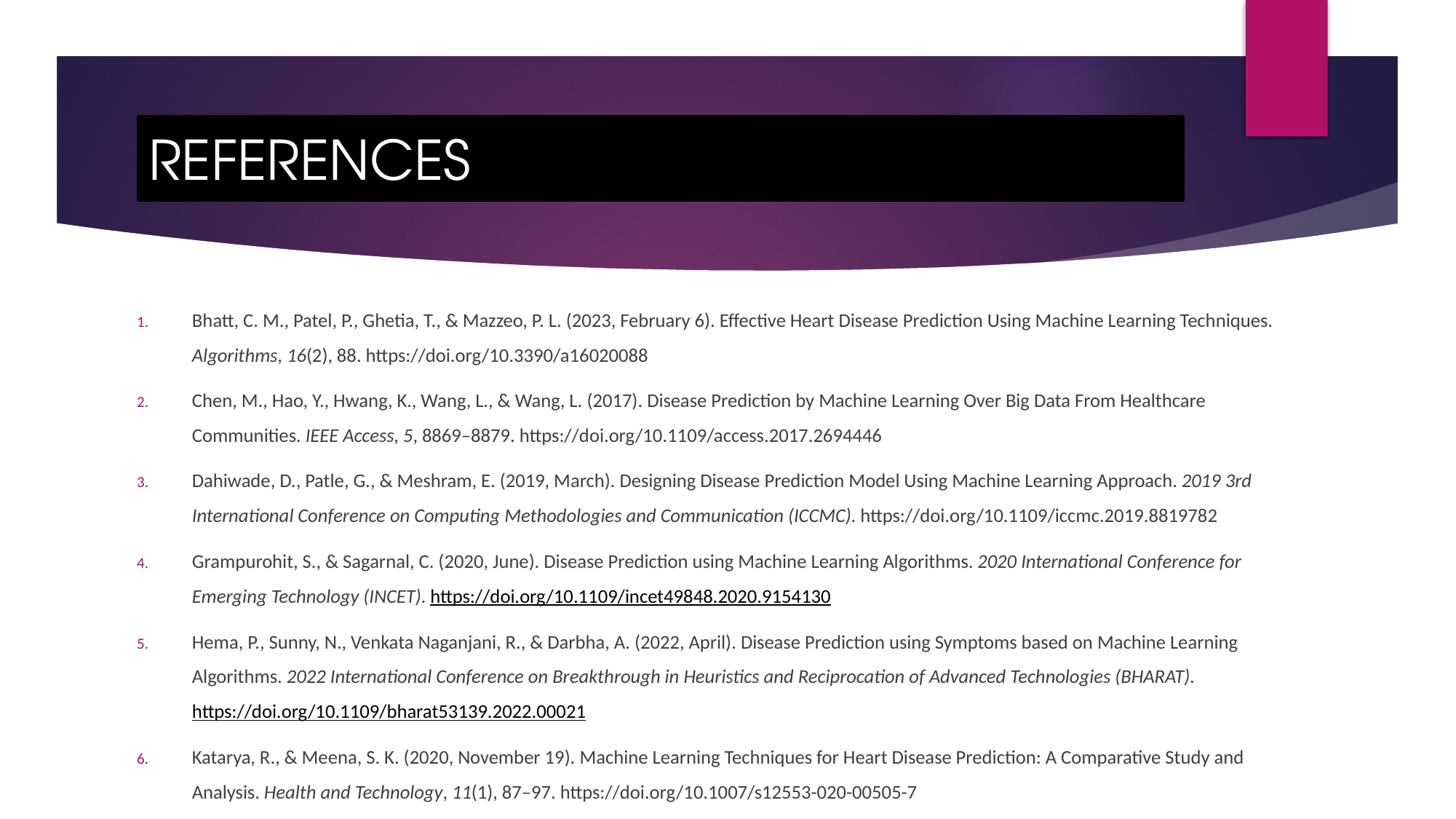

# REFERENCES
Bhatt, C. M., Patel, P., Ghetia, T., & Mazzeo, P. L. (2023, February 6). Effective Heart Disease Prediction Using Machine Learning Techniques. Algorithms, 16(2), 88. https://doi.org/10.3390/a16020088
Chen, M., Hao, Y., Hwang, K., Wang, L., & Wang, L. (2017). Disease Prediction by Machine Learning Over Big Data From Healthcare Communities. IEEE Access, 5, 8869–8879. https://doi.org/10.1109/access.2017.2694446
Dahiwade, D., Patle, G., & Meshram, E. (2019, March). Designing Disease Prediction Model Using Machine Learning Approach. 2019 3rd International Conference on Computing Methodologies and Communication (ICCMC). https://doi.org/10.1109/iccmc.2019.8819782
Grampurohit, S., & Sagarnal, C. (2020, June). Disease Prediction using Machine Learning Algorithms. 2020 International Conference for Emerging Technology (INCET). https://doi.org/10.1109/incet49848.2020.9154130
Hema, P., Sunny, N., Venkata Naganjani, R., & Darbha, A. (2022, April). Disease Prediction using Symptoms based on Machine Learning Algorithms. 2022 International Conference on Breakthrough in Heuristics and Reciprocation of Advanced Technologies (BHARAT). https://doi.org/10.1109/bharat53139.2022.00021
Katarya, R., & Meena, S. K. (2020, November 19). Machine Learning Techniques for Heart Disease Prediction: A Comparative Study and Analysis. Health and Technology, 11(1), 87–97. https://doi.org/10.1007/s12553-020-00505-7